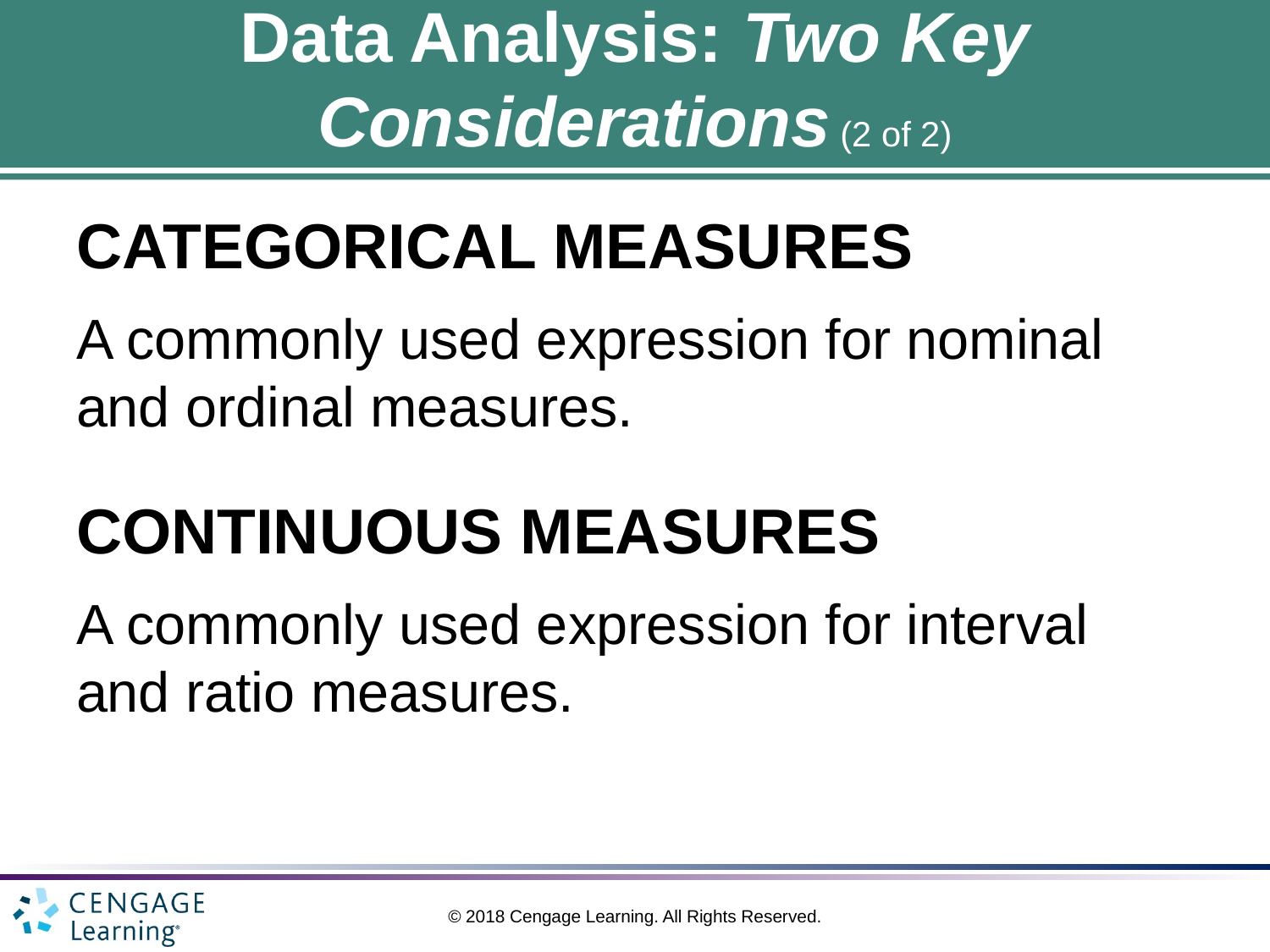

# Data Analysis: Two Key Considerations (2 of 2)
CATEGORICAL MEASURES
A commonly used expression for nominal and ordinal measures.
CONTINUOUS MEASURES
A commonly used expression for interval and ratio measures.